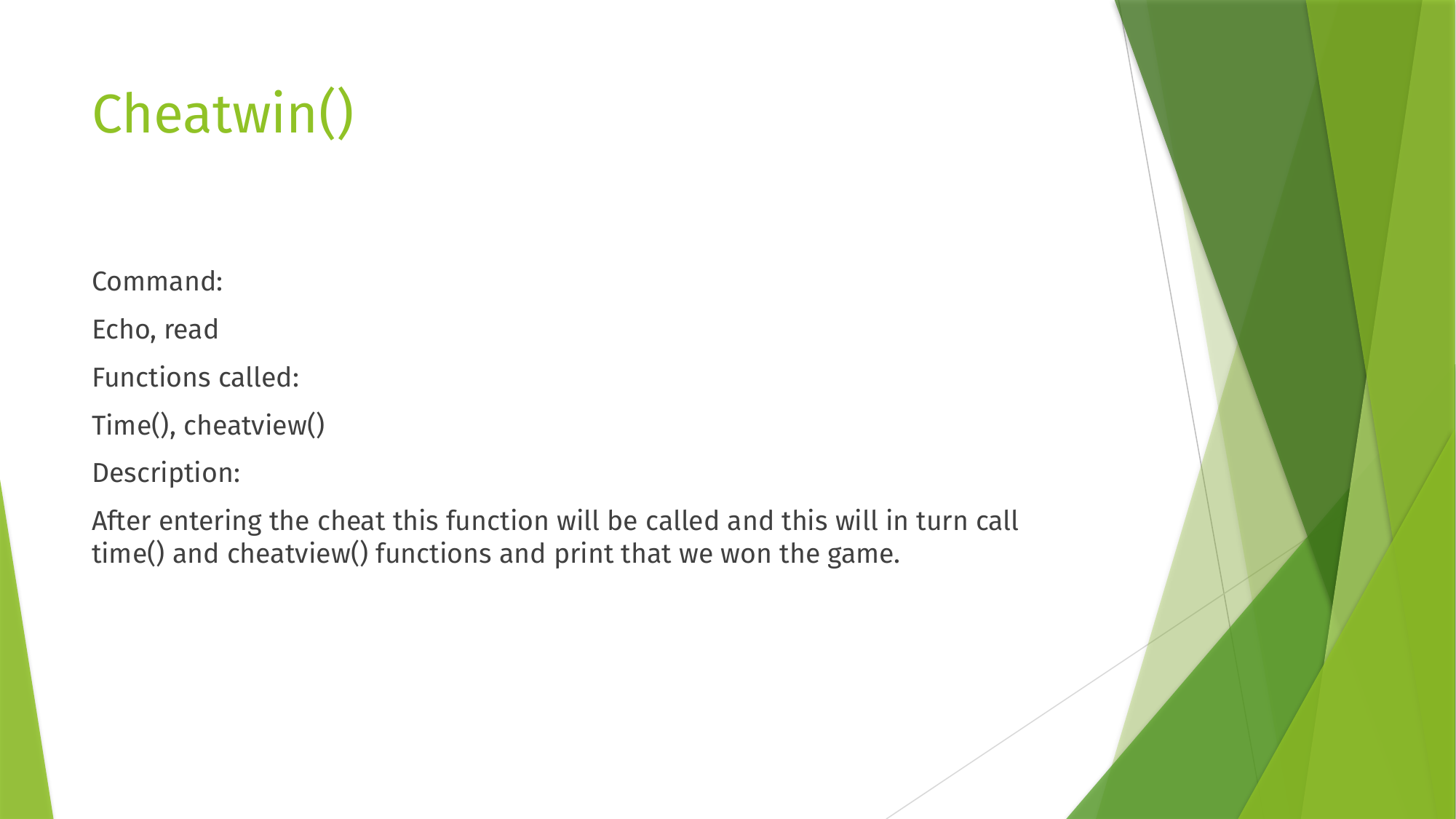

# Cheatwin()
Command:
Echo, read
Functions called:
Time(), cheatview()
Description:
After entering the cheat this function will be called and this will in turn call time() and cheatview() functions and print that we won the game.